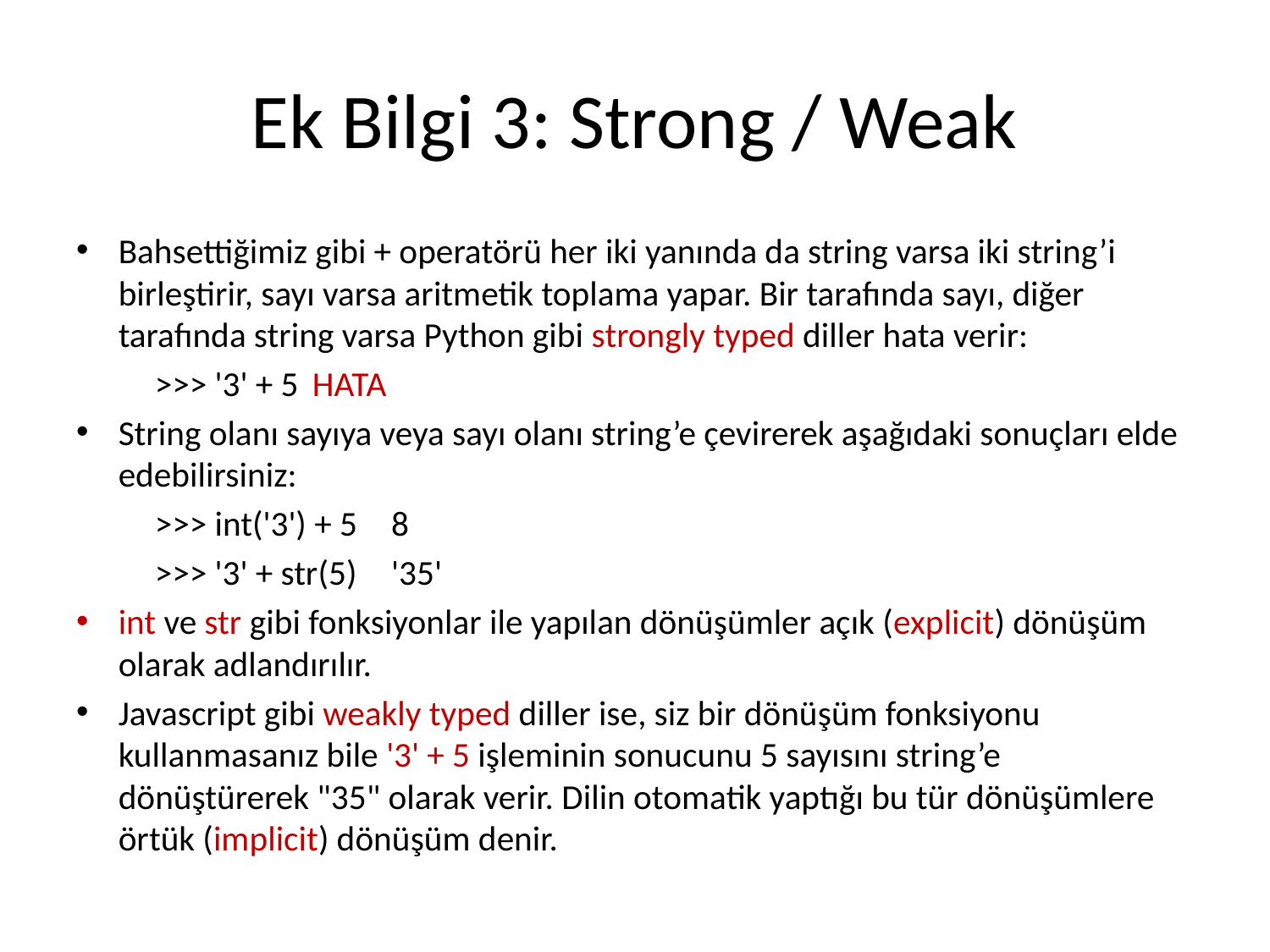

# Ek Bilgi 3: Strong / Weak
Bahsettiğimiz gibi + operatörü her iki yanında da string varsa iki string’i birleştirir, sayı varsa aritmetik toplama yapar. Bir tarafında sayı, diğer tarafında string varsa Python gibi strongly typed diller hata verir:
	>>> '3' + 5		HATA
String olanı sayıya veya sayı olanı string’e çevirerek aşağıdaki sonuçları elde edebilirsiniz:
	>>> int('3') + 5		8
	>>> '3' + str(5)		'35'
int ve str gibi fonksiyonlar ile yapılan dönüşümler açık (explicit) dönüşüm olarak adlandırılır.
Javascript gibi weakly typed diller ise, siz bir dönüşüm fonksiyonu kullanmasanız bile '3' + 5 işleminin sonucunu 5 sayısını string’e dönüştürerek "35" olarak verir. Dilin otomatik yaptığı bu tür dönüşümlere örtük (implicit) dönüşüm denir.